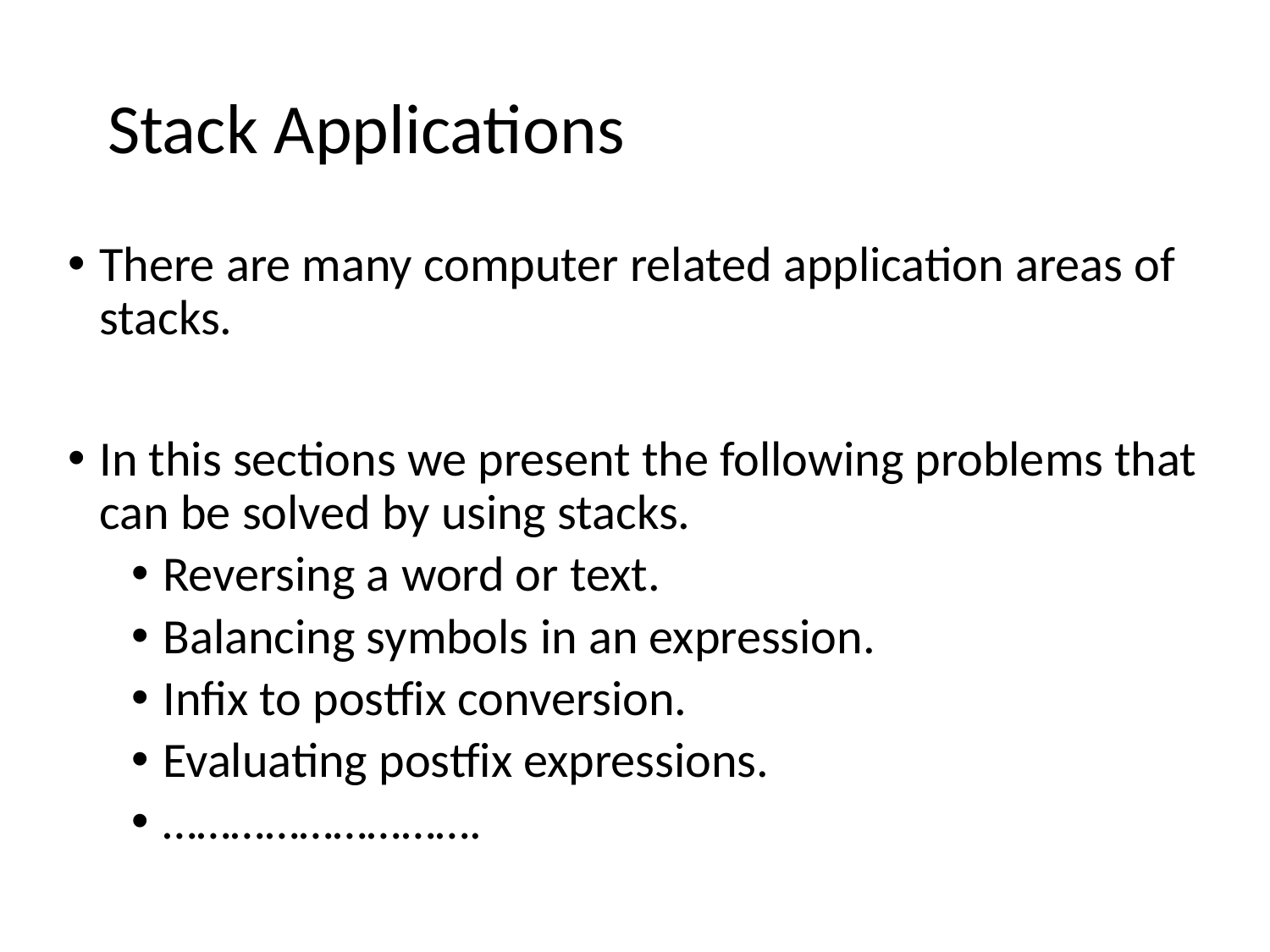

Stack Applications
There are many computer related application areas of stacks.

In this sections we present the following problems that can be solved by using stacks.
Reversing a word or text.
Balancing symbols in an expression.
Infix to postfix conversion.
Evaluating postfix expressions.
……………………….